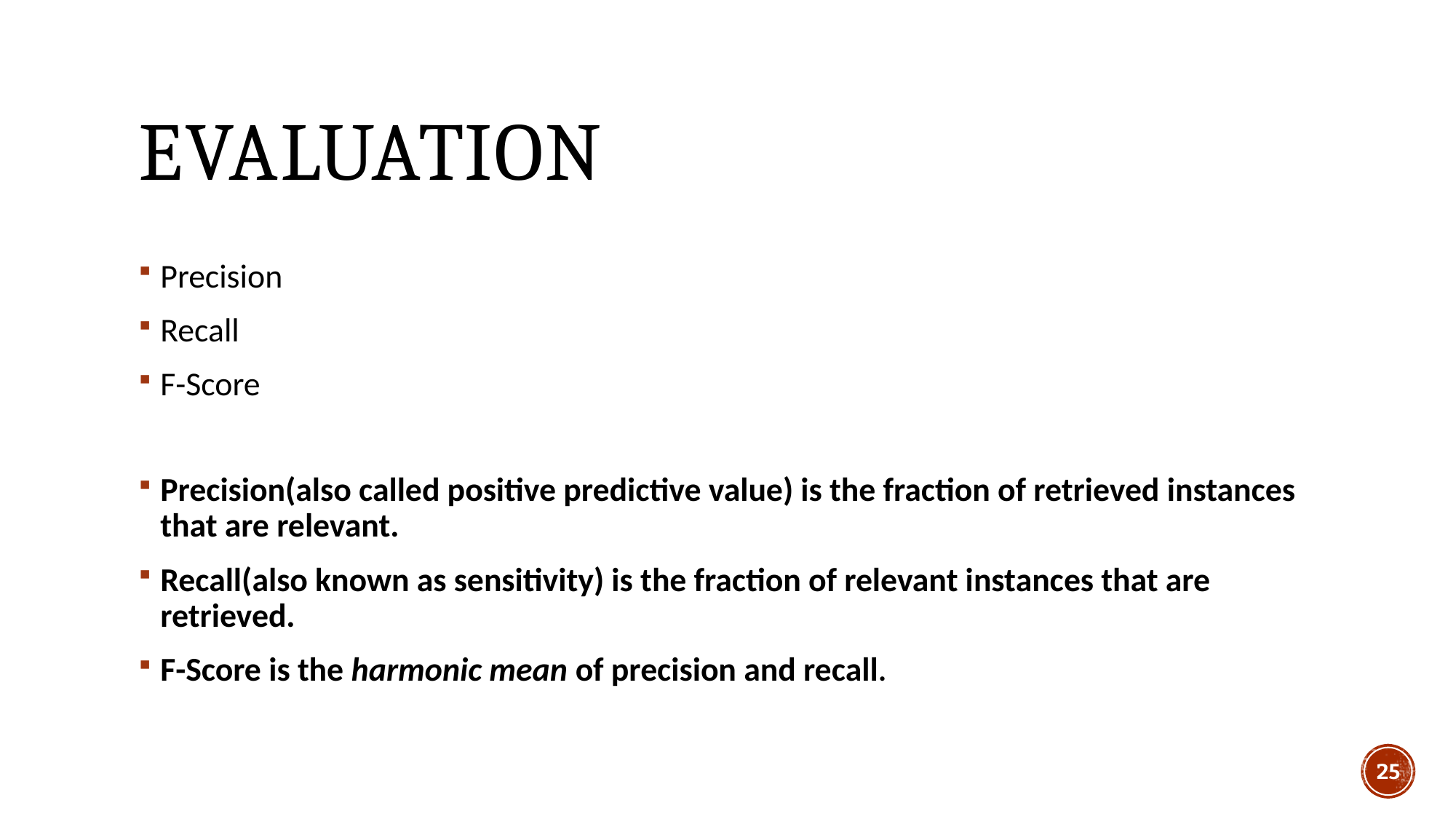

# evaluation
Precision
Recall
F-Score

Precision(also called positive predictive value) is the fraction of retrieved instances that are relevant.
Recall(also known as sensitivity) is the fraction of relevant instances that are retrieved.
F-Score is the harmonic mean of precision and recall.
25